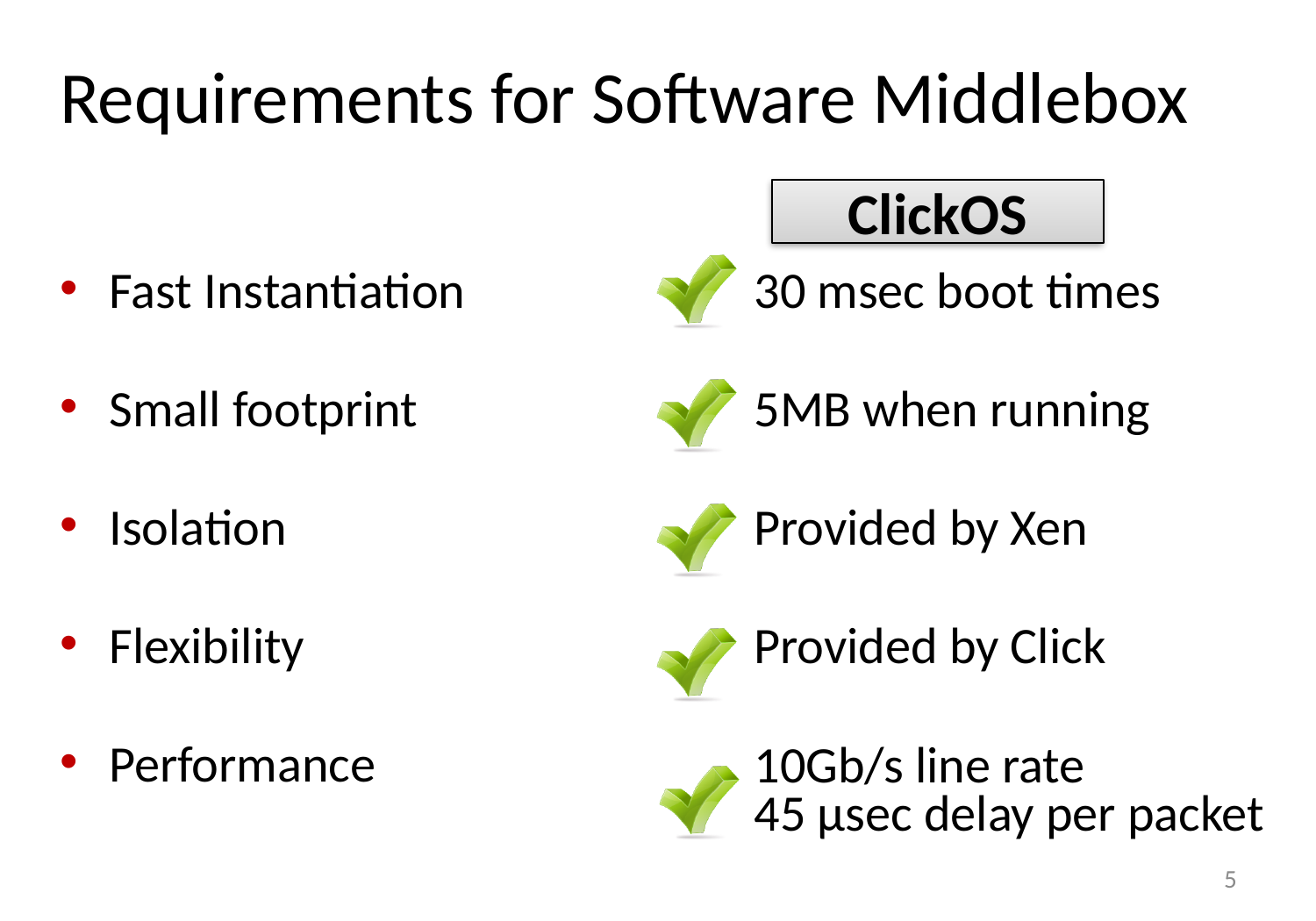

# Requirements for Software Middlebox
ClickOS

Fast Instantiation

Small footprint

Isolation

Flexibility

Performance
30 msec boot times

5MB when running

Provided by Xen

Provided by Click

10Gb/s line rate
45 μsec delay per packet

5